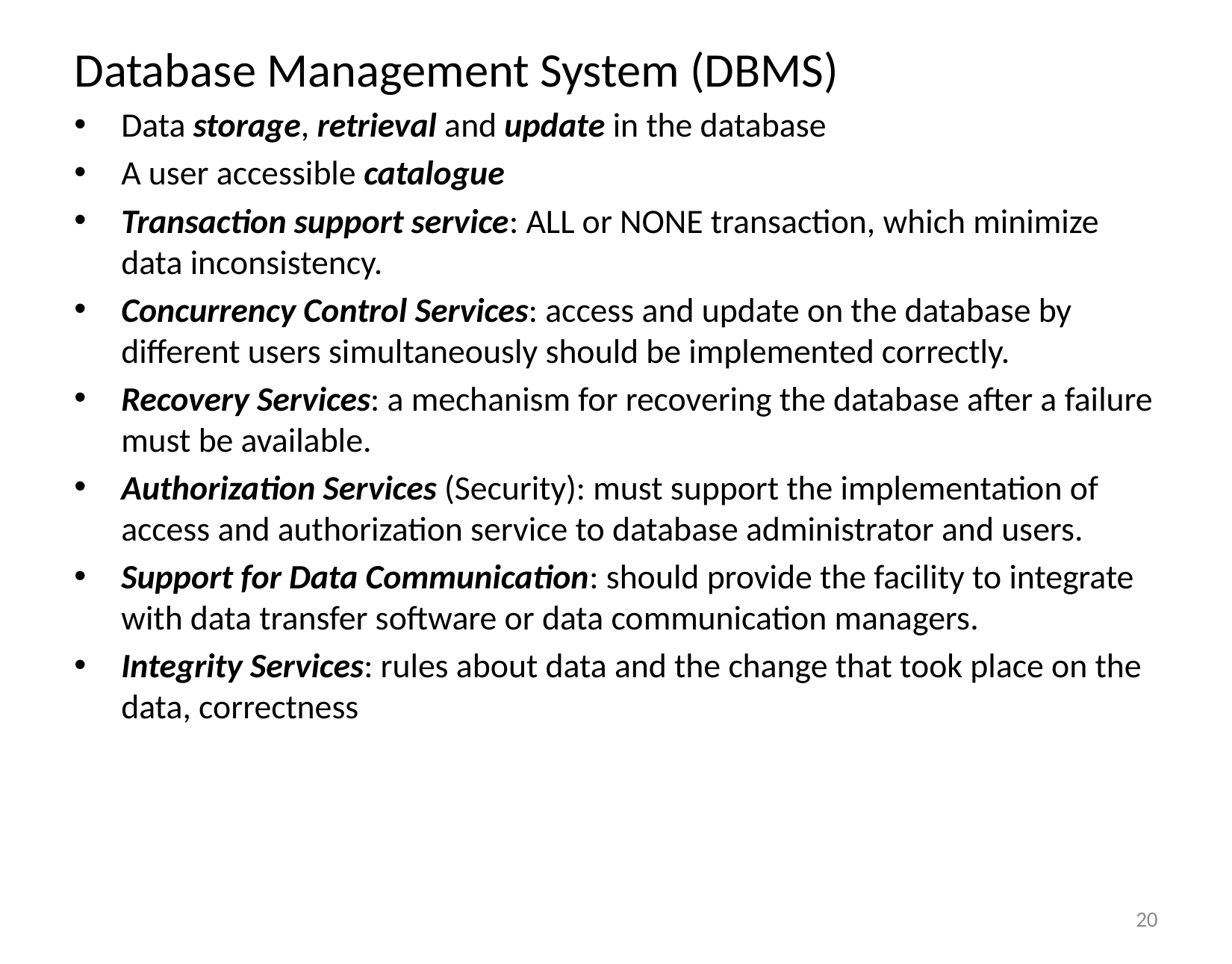

Database Management System (DBMS)
Data storage, retrieval and update in the database
A user accessible catalogue
Transaction support service: ALL or NONE transaction, which minimize data inconsistency.
Concurrency Control Services: access and update on the database by different users simultaneously should be implemented correctly.
Recovery Services: a mechanism for recovering the database after a failure must be available.
Authorization Services (Security): must support the implementation of access and authorization service to database administrator and users.
Support for Data Communication: should provide the facility to integrate with data transfer software or data communication managers.
Integrity Services: rules about data and the change that took place on the data, correctness

20